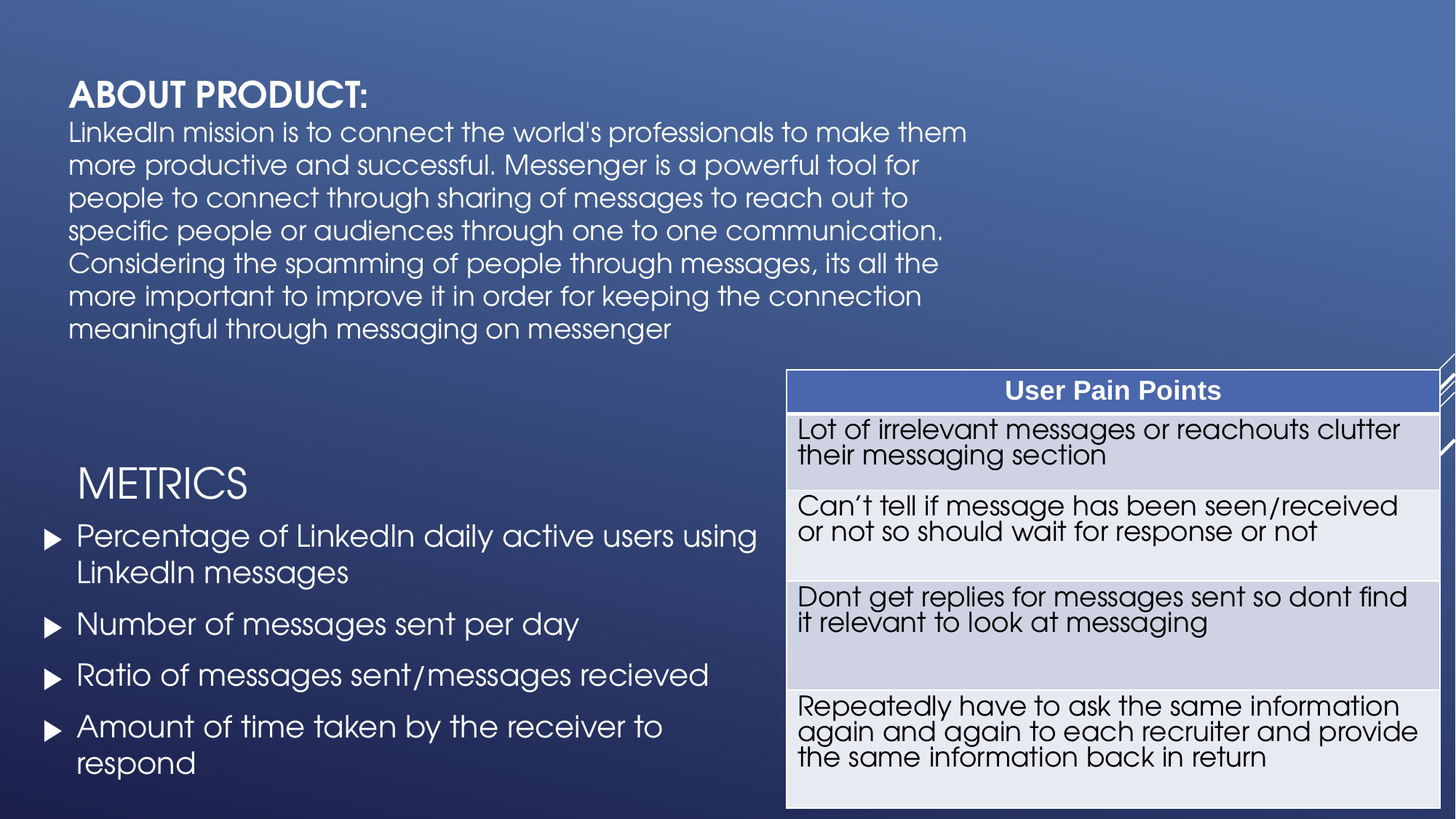

ABOUT PRODUCT:
LinkedIn mission is to connect the world's professionals to make them more productive and successful. Messenger is a powerful tool for people to connect through sharing of messages to reach out to specific people or audiences through one to one communication. Considering the spamming of people through messages, its all the more important to improve it in order for keeping the connection meaningful through messaging on messenger
| User Pain Points |
| --- |
| Lot of irrelevant messages or reachouts clutter their messaging section |
| Can’t tell if message has been seen/received or not so should wait for response or not |
| Dont get replies for messages sent so dont find it relevant to look at messaging |
| Repeatedly have to ask the same information again and again to each recruiter and provide the same information back in return |
METRICS
Percentage of LinkedIn daily active users using LinkedIn messages
Number of messages sent per day
Ratio of messages sent/messages recieved
Amount of time taken by the receiver to respond